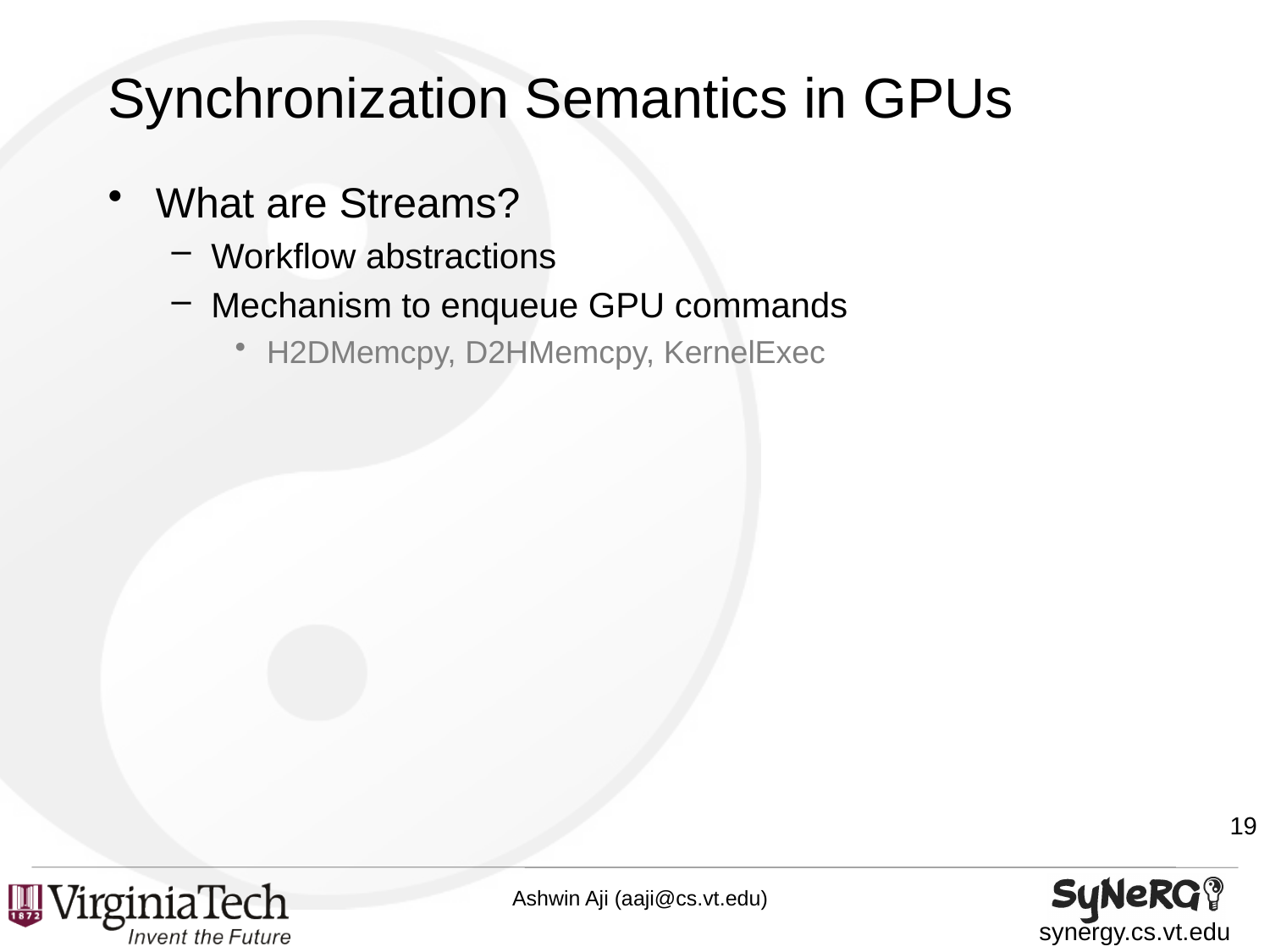

# Synchronization Semantics in GPUs
What are Streams?
Workflow abstractions
Mechanism to enqueue GPU commands
H2DMemcpy, D2HMemcpy, KernelExec
19
Ashwin Aji (aaji@cs.vt.edu)